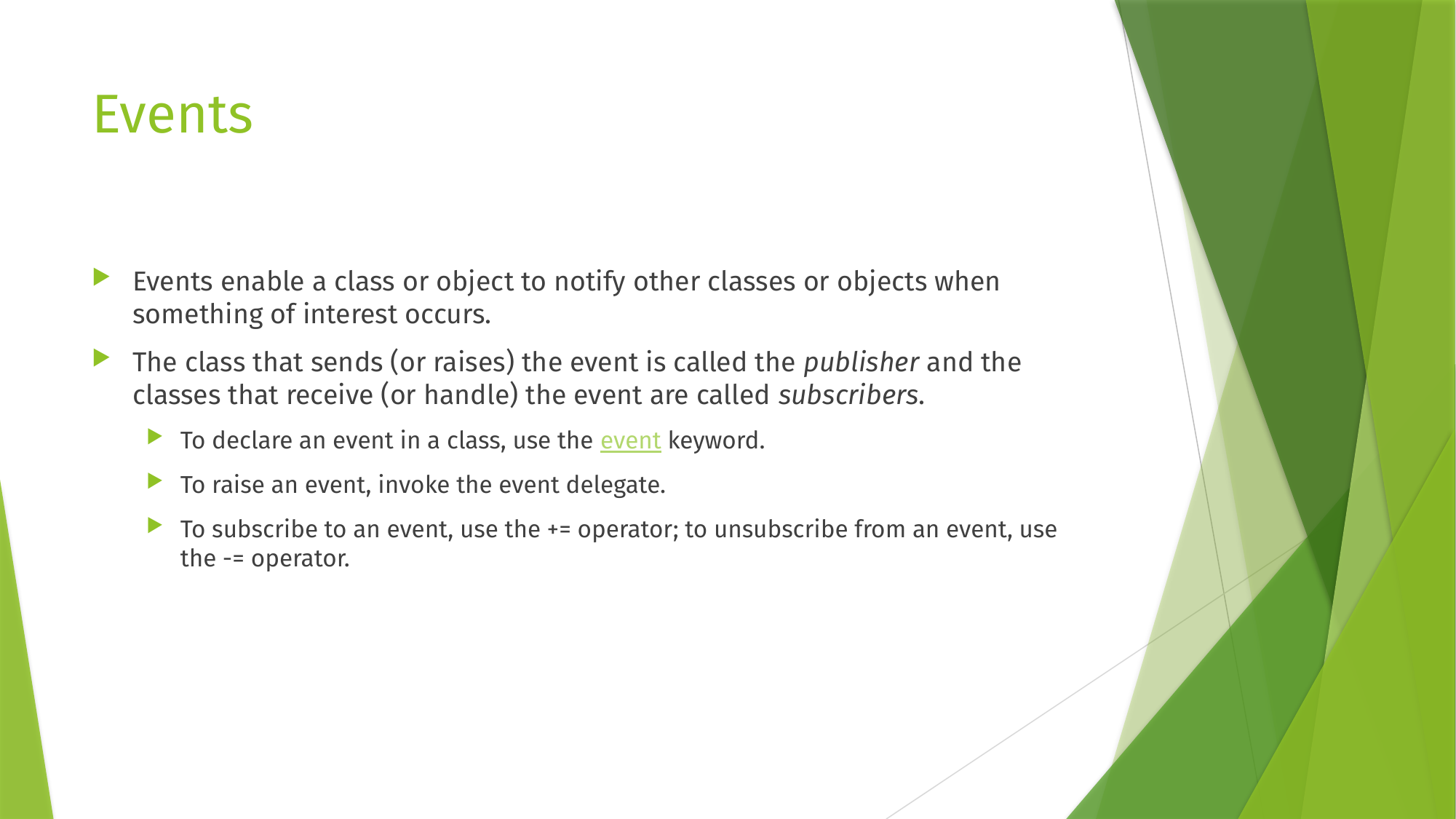

# Events
Events enable a class or object to notify other classes or objects when something of interest occurs.
The class that sends (or raises) the event is called the publisher and the classes that receive (or handle) the event are called subscribers.
To declare an event in a class, use the event keyword.
To raise an event, invoke the event delegate.
To subscribe to an event, use the += operator; to unsubscribe from an event, use the -= operator.